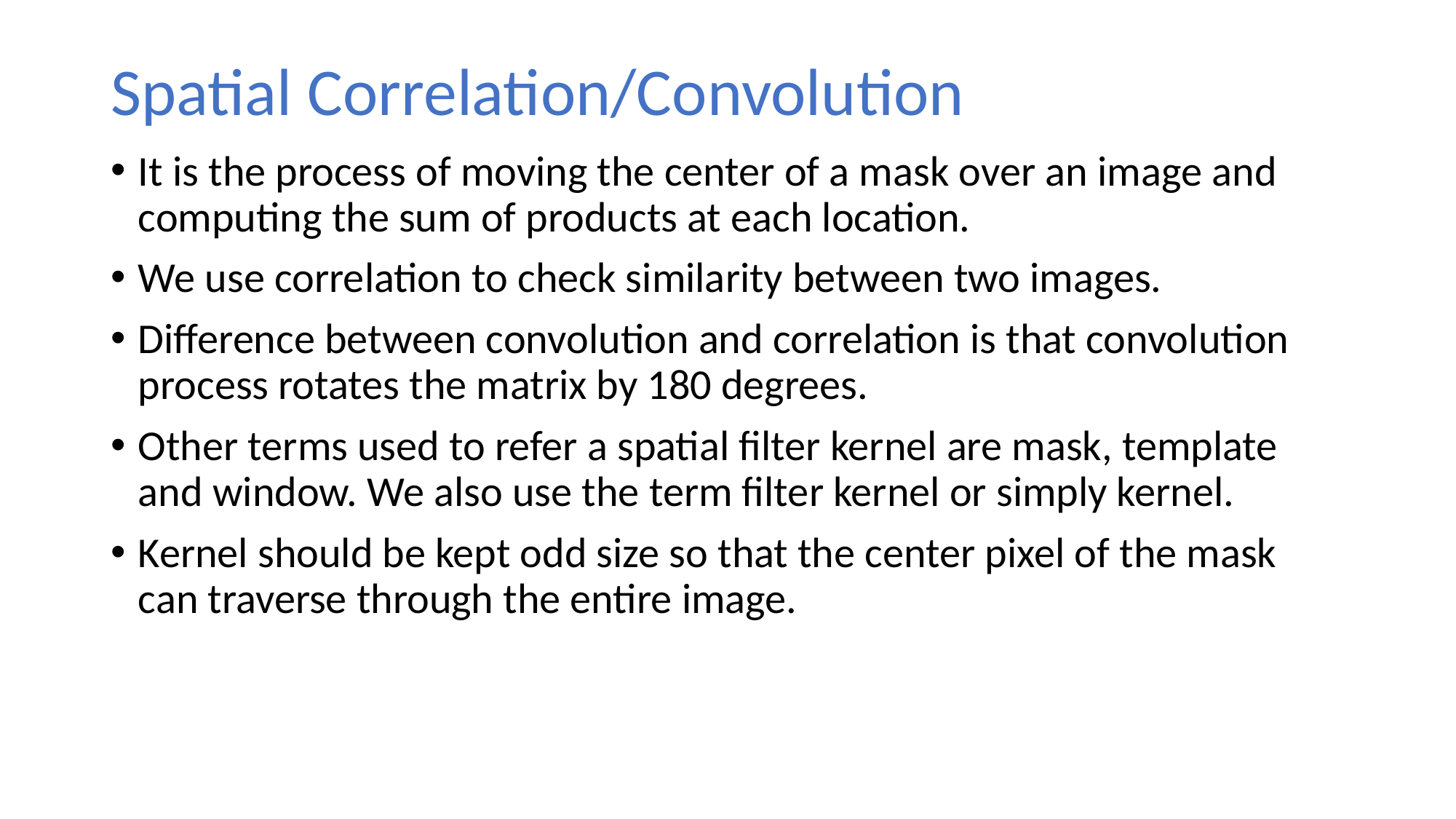

# Spatial Correlation/Convolution
It is the process of moving the center of a mask over an image and computing the sum of products at each location.
We use correlation to check similarity between two images.
Difference between convolution and correlation is that convolution process rotates the matrix by 180 degrees.
Other terms used to refer a spatial filter kernel are mask, template and window. We also use the term filter kernel or simply kernel.
Kernel should be kept odd size so that the center pixel of the mask can traverse through the entire image.